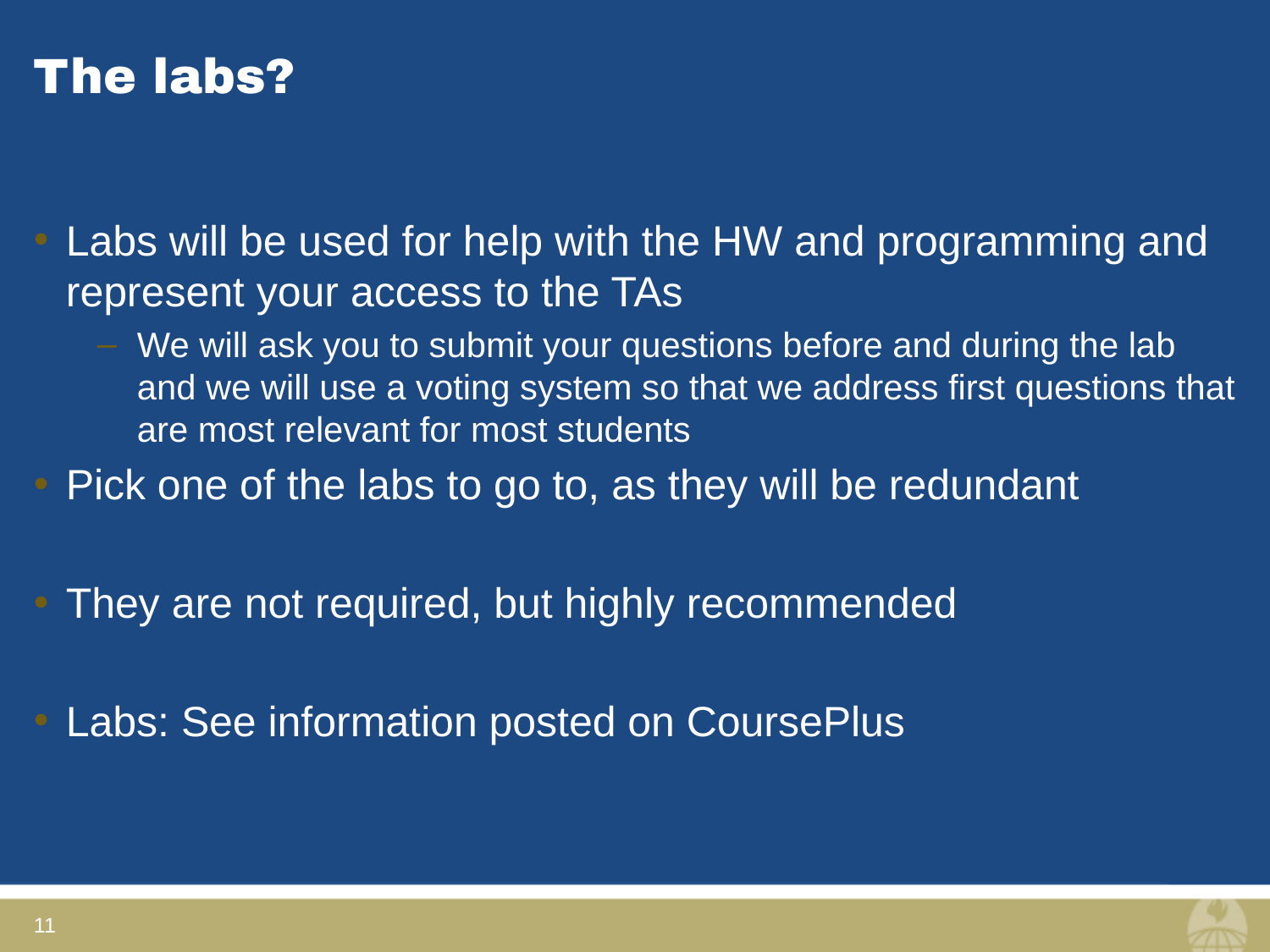

# The labs?

Labs will be used for help with the HW and programming and represent your access to the TAs
We will ask you to submit your questions before and during the lab and we will use a voting system so that we address first questions that are most relevant for most students
Pick one of the labs to go to, as they will be redundant

They are not required, but highly recommended

Labs: See information posted on CoursePlus

11